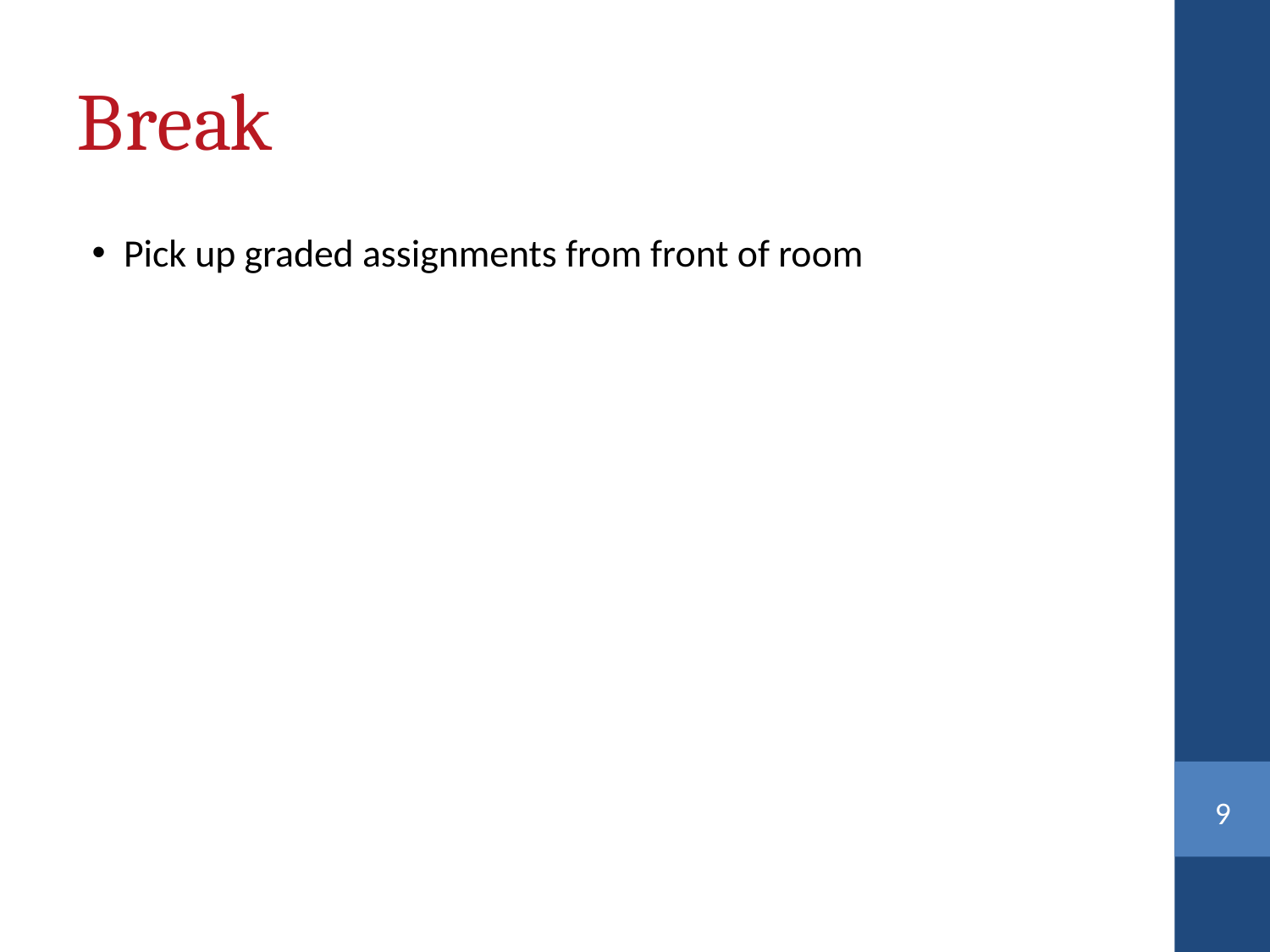

Break
Pick up graded assignments from front of room
9